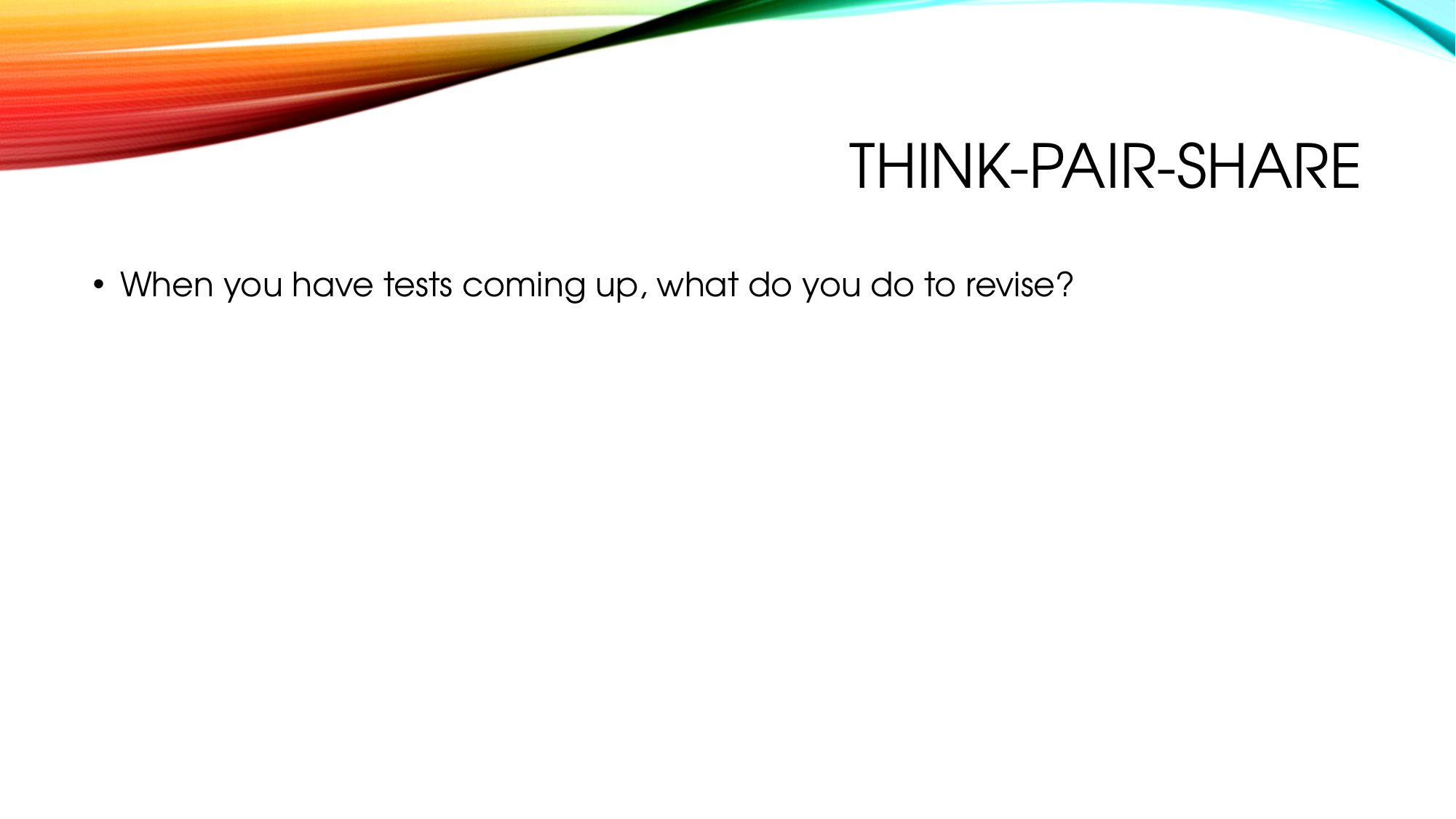

# Think-pair-share
When you have tests coming up, what do you do to revise?